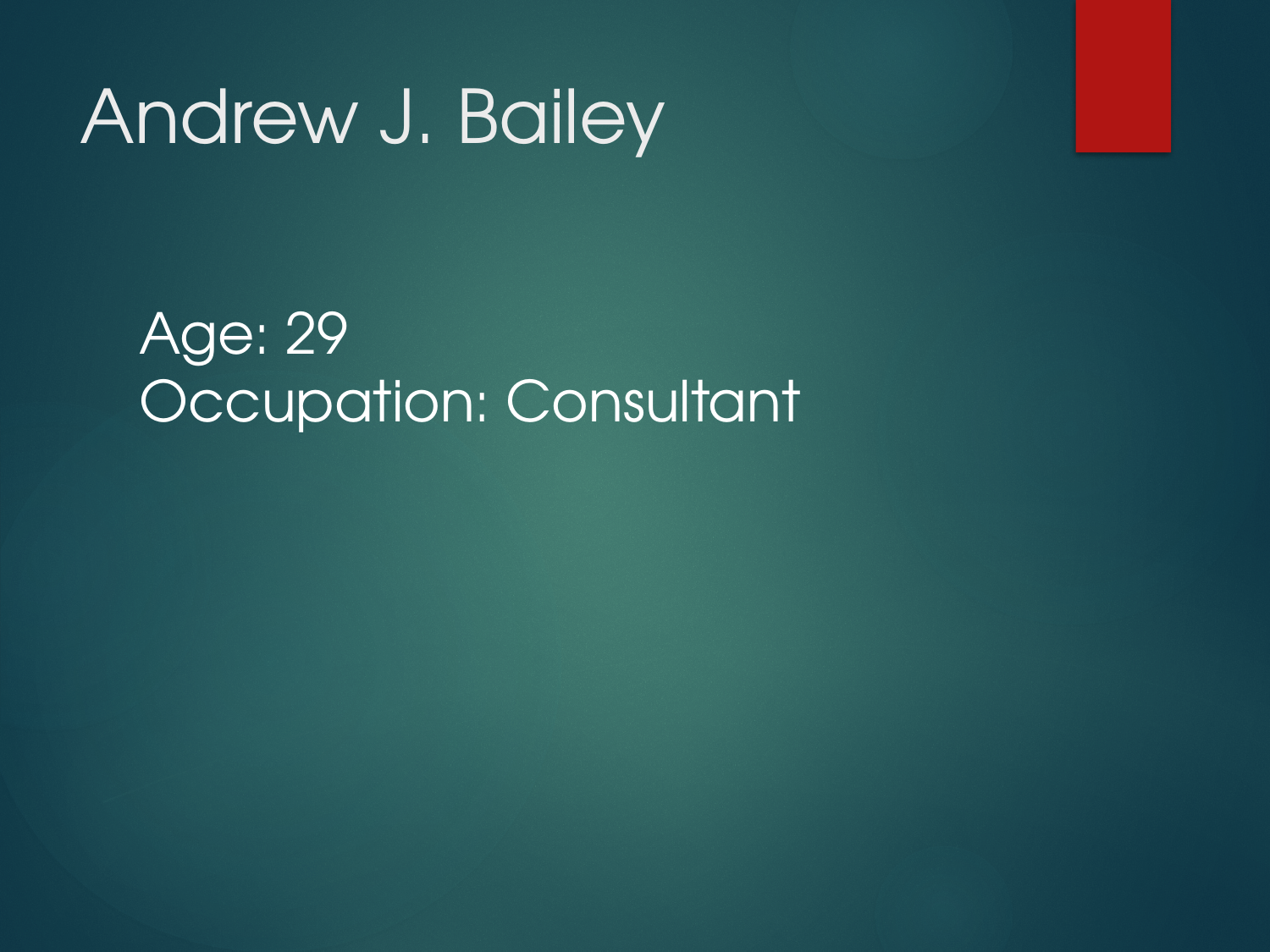

# Andrew J. Bailey

Age: 29
Occupation: Consultant